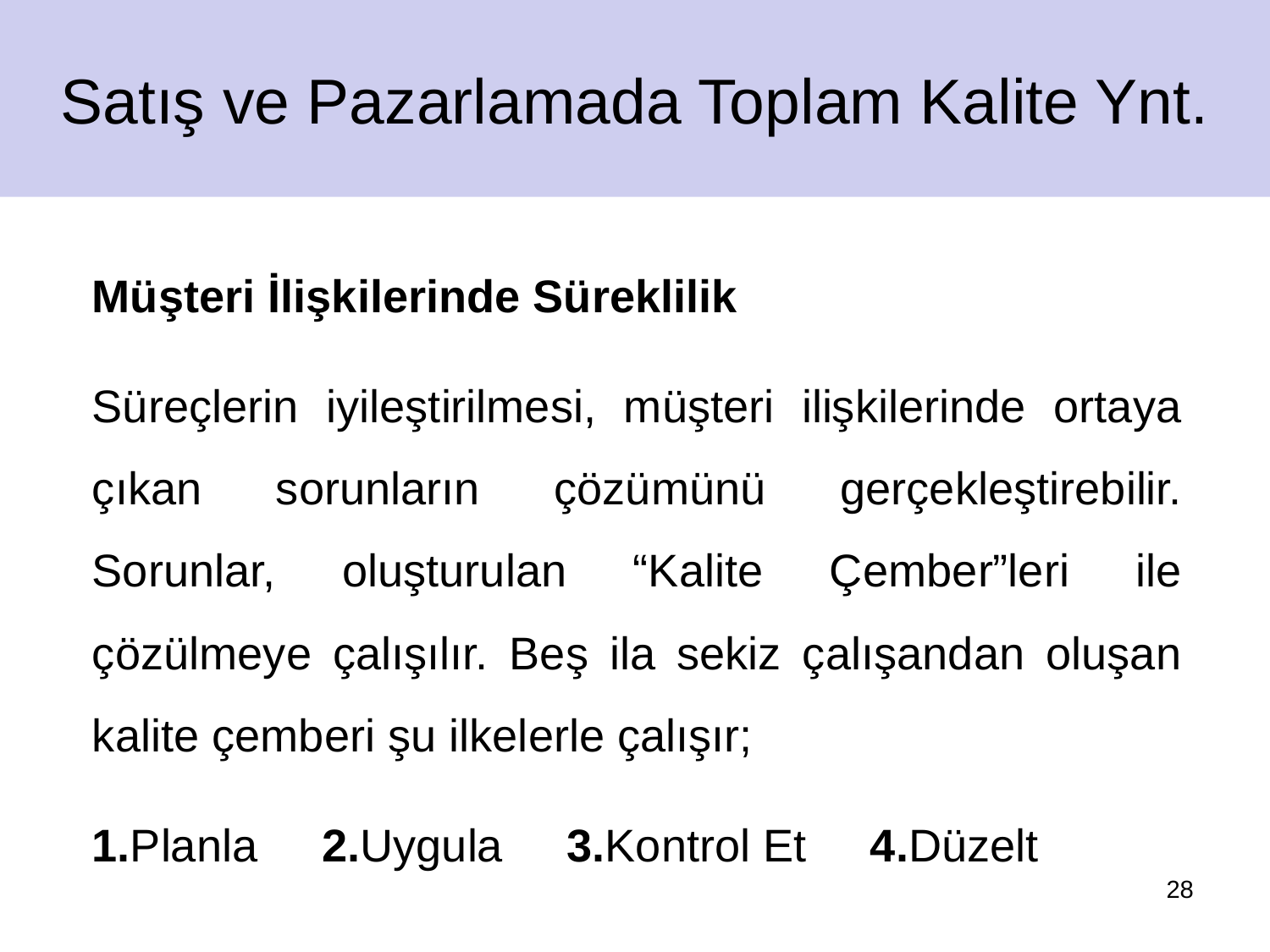

Satış ve Pazarlamada Toplam Kalite Ynt.
	Müşteri İlişkilerinde Süreklilik
	Süreçlerin iyileştirilmesi, müşteri ilişkilerinde ortaya çıkan sorunların çözümünü gerçekleştirebilir. Sorunlar, oluşturulan “Kalite Çember”leri ile çözülmeye çalışılır. Beş ila sekiz çalışandan oluşan kalite çemberi şu ilkelerle çalışır;
	1.Planla     2.Uygula     3.Kontrol Et     4.Düzelt
28